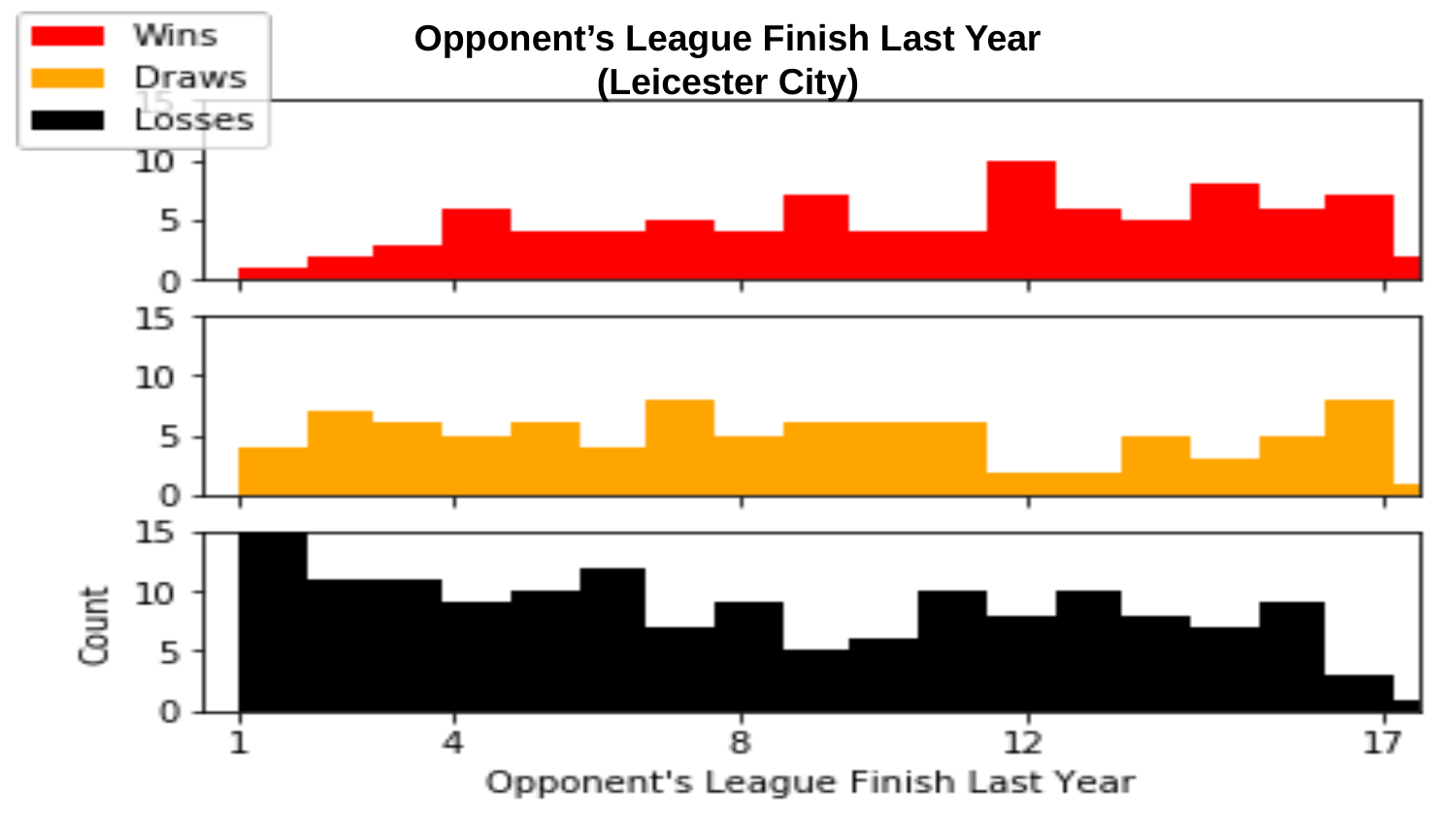

Opponent’s League Finish Last Year
(Leicester City)